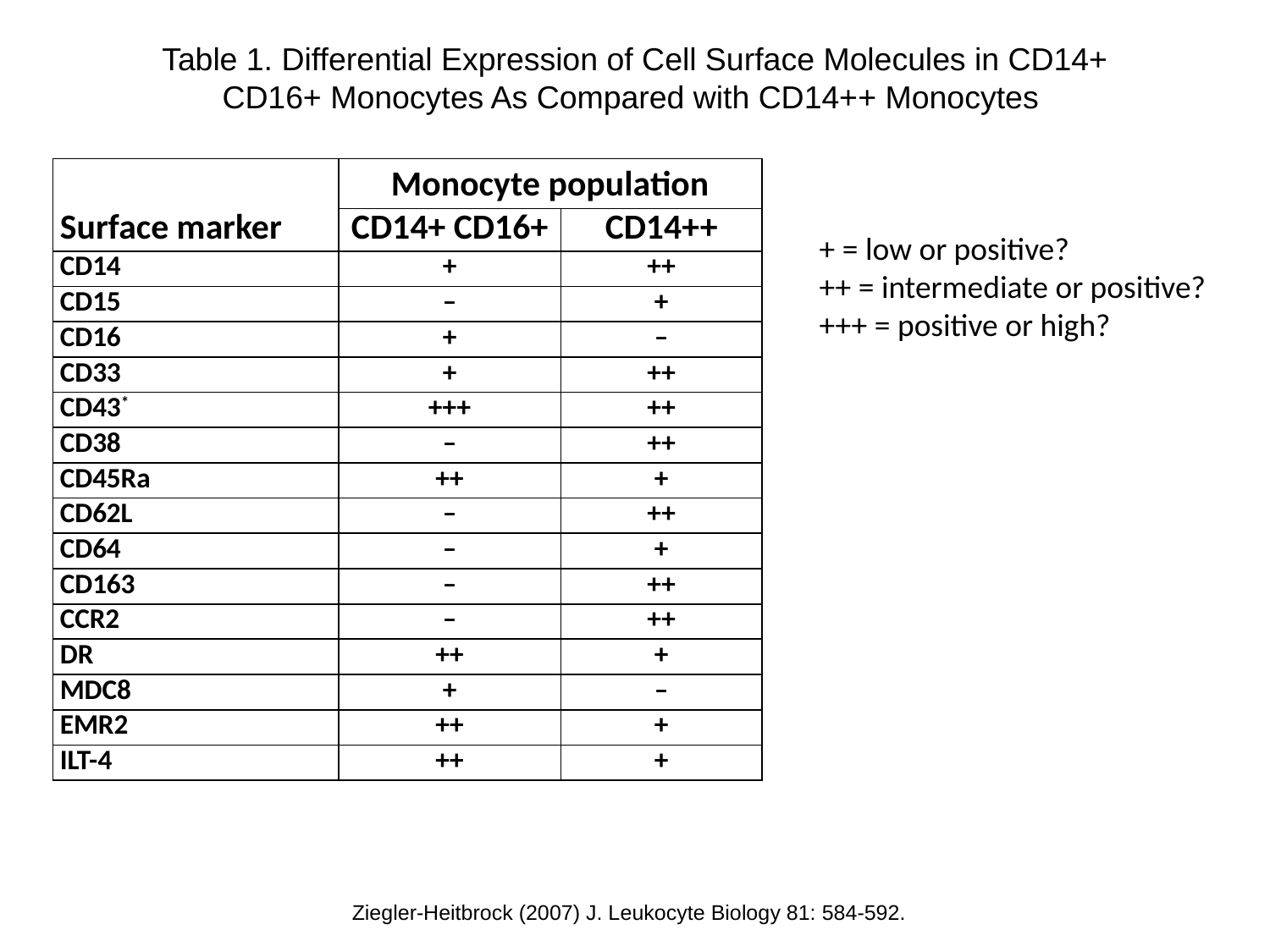

Table 1. Differential Expression of Cell Surface Molecules in CD14+ CD16+ Monocytes As Compared with CD14++ Monocytes

| Surface marker | Monocyte population |  |
| --- | --- | --- |
|  | CD14+ CD16+ | CD14++ |
| CD14 | + | ++ |
| CD15 | – | + |
| CD16 | + | – |
| CD33 | + | ++ |
| CD43\* | +++ | ++ |
| CD38 | – | ++ |
| CD45Ra | ++ | + |
| CD62L | – | ++ |
| CD64 | – | + |
| CD163 | – | ++ |
| CCR2 | – | ++ |
| DR | ++ | + |
| MDC8 | + | – |
| EMR2 | ++ | + |
| ILT-4 | ++ | + |
+ = low or positive?
++ = intermediate or positive?
+++ = positive or high?

Ziegler-Heitbrock (2007) J. Leukocyte Biology 81: 584-592.